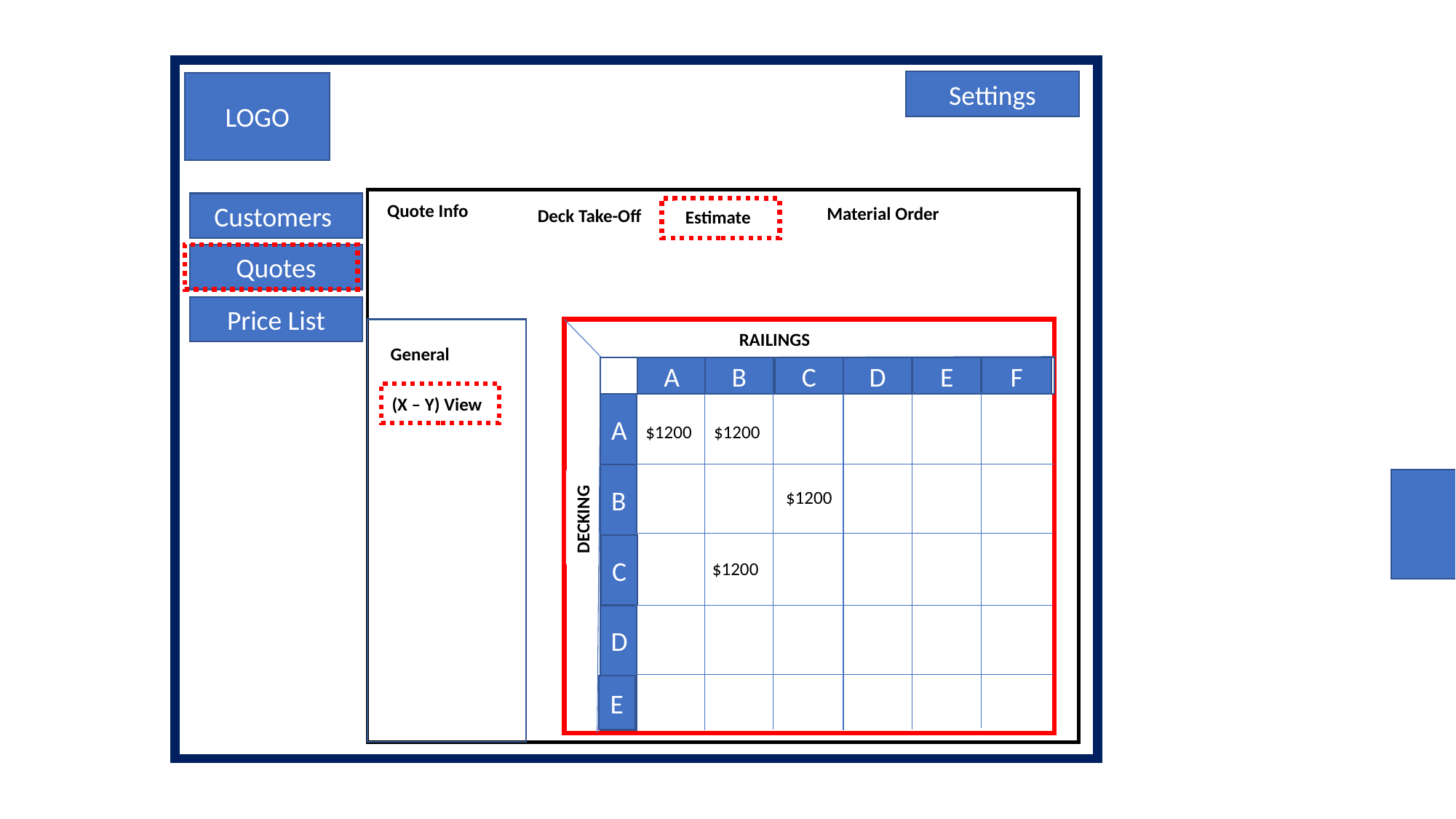

Settings
LOGO

Customers
Quote Info
Material Order

Deck Take-Off
Estimate

Quotes
Price List

RAILINGS
General
E

A
B
C
D
F

(X – Y) View
A
$1200
$1200
B

$1200
DECKING
C

$1200

D
E